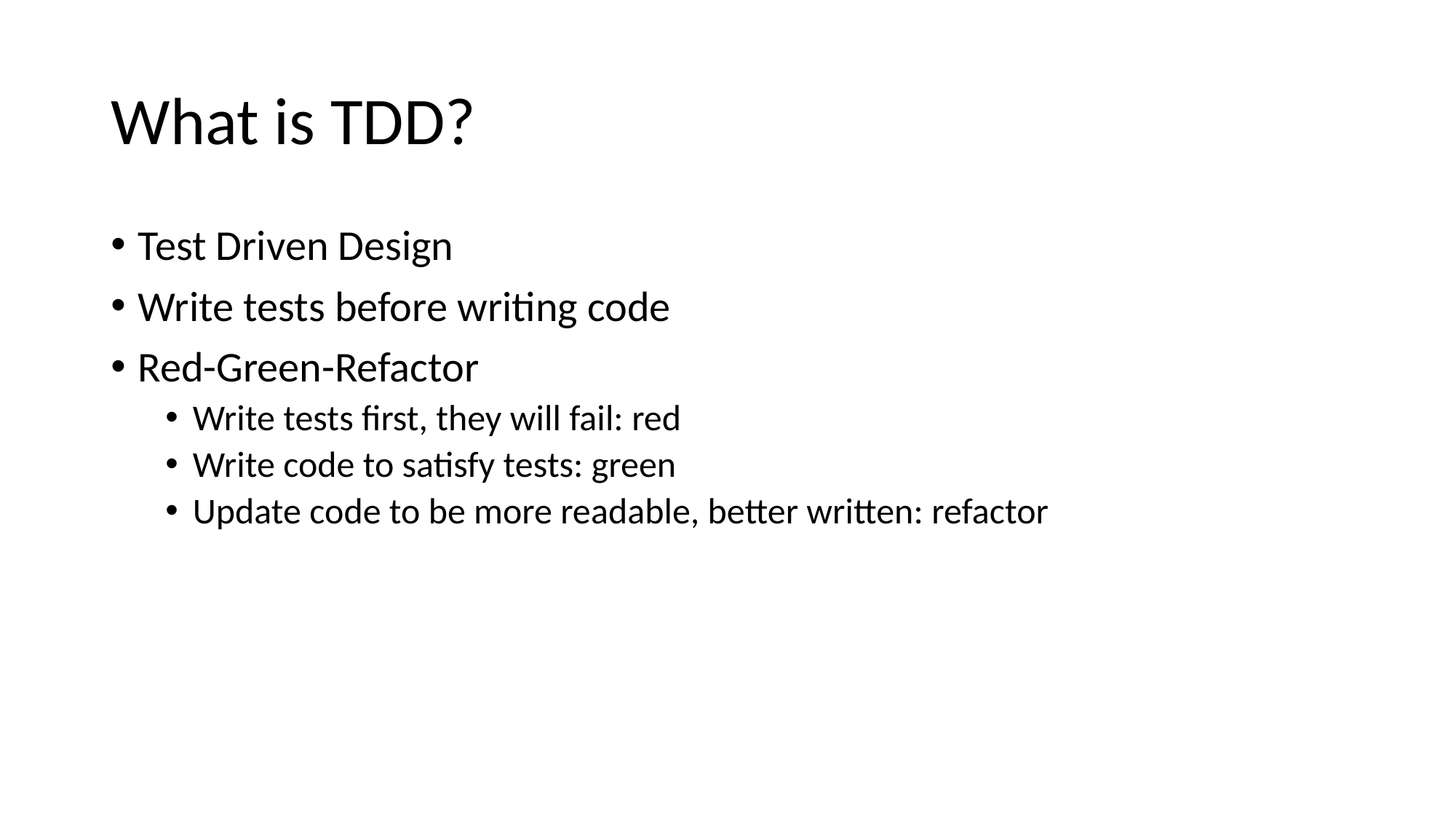

# What is TDD?
Test Driven Design
Write tests before writing code
Red-Green-Refactor
Write tests first, they will fail: red
Write code to satisfy tests: green
Update code to be more readable, better written: refactor